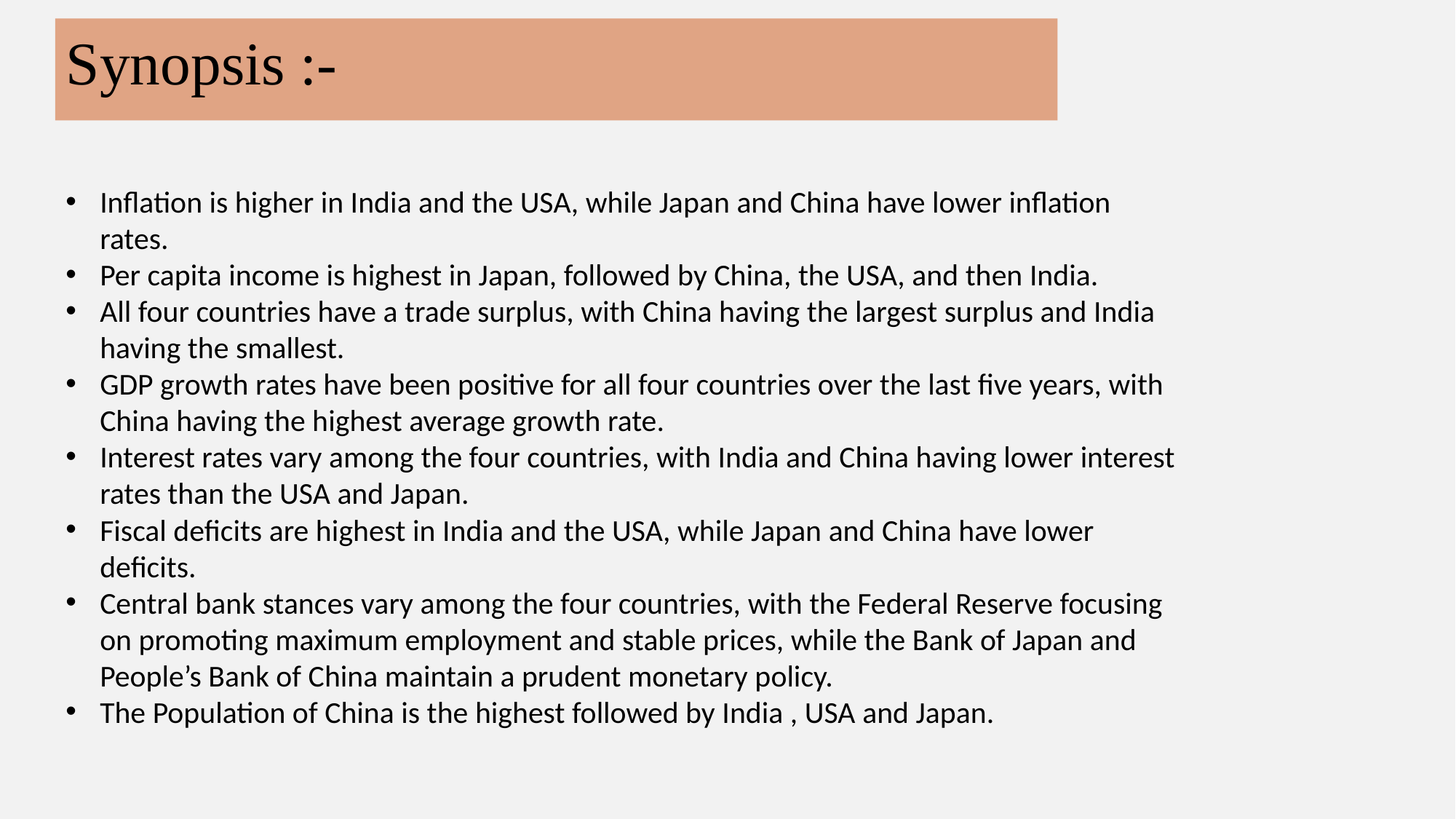

Synopsis :-
Inflation is higher in India and the USA, while Japan and China have lower inflation rates.
Per capita income is highest in Japan, followed by China, the USA, and then India.
All four countries have a trade surplus, with China having the largest surplus and India having the smallest.
GDP growth rates have been positive for all four countries over the last five years, with China having the highest average growth rate.
Interest rates vary among the four countries, with India and China having lower interest rates than the USA and Japan.
Fiscal deficits are highest in India and the USA, while Japan and China have lower deficits.
Central bank stances vary among the four countries, with the Federal Reserve focusing on promoting maximum employment and stable prices, while the Bank of Japan and People’s Bank of China maintain a prudent monetary policy.
The Population of China is the highest followed by India , USA and Japan.